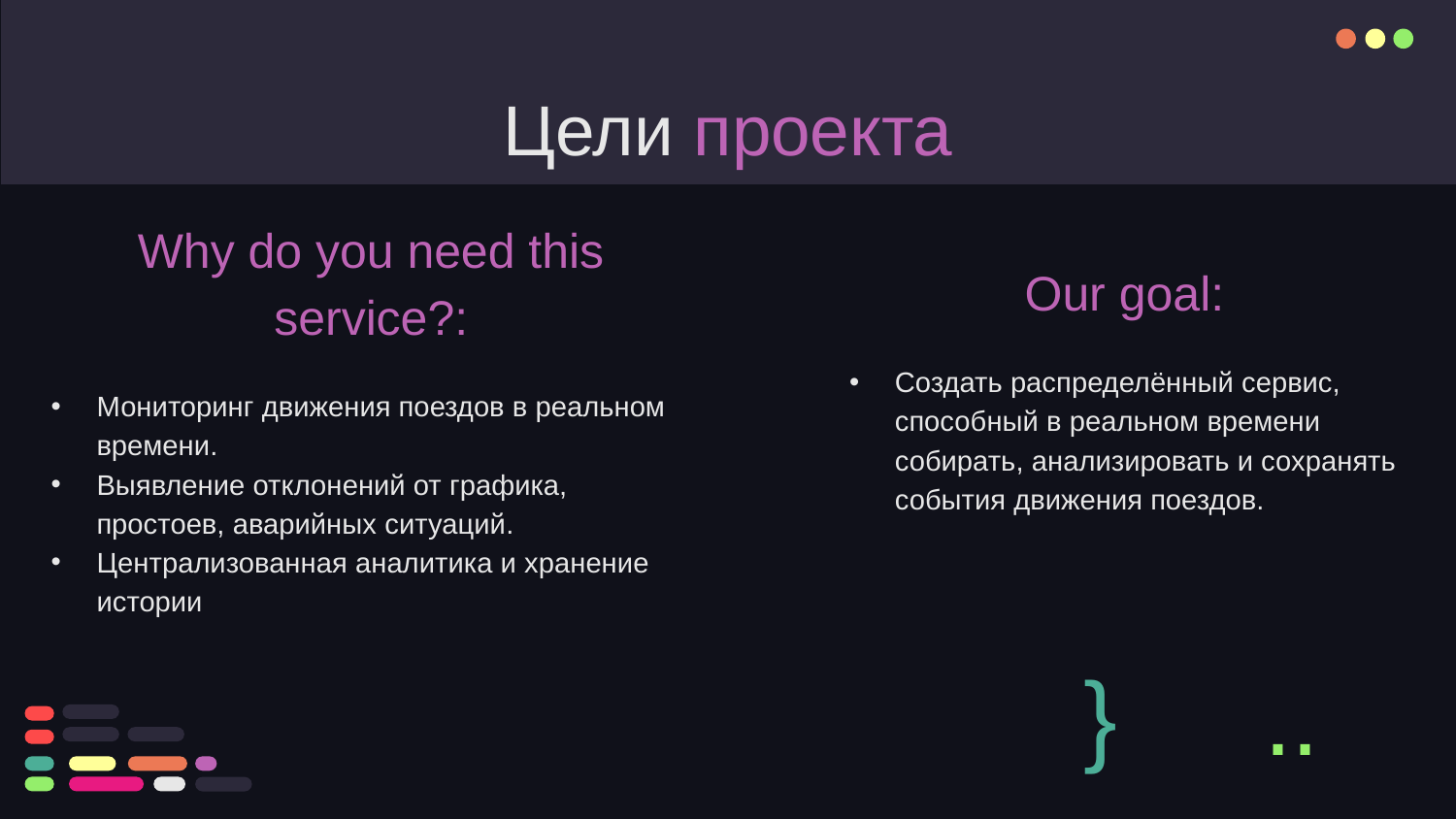

# Цели проекта
Why do you need this service?:

Мониторинг движения поездов в реальном времени.
Выявление отклонений от графика, простоев, аварийных ситуаций.
Централизованная аналитика и хранение истории
Our goal:

Создать распределённый сервис, способный в реальном времени собирать, анализировать и сохранять события движения поездов.
}
..